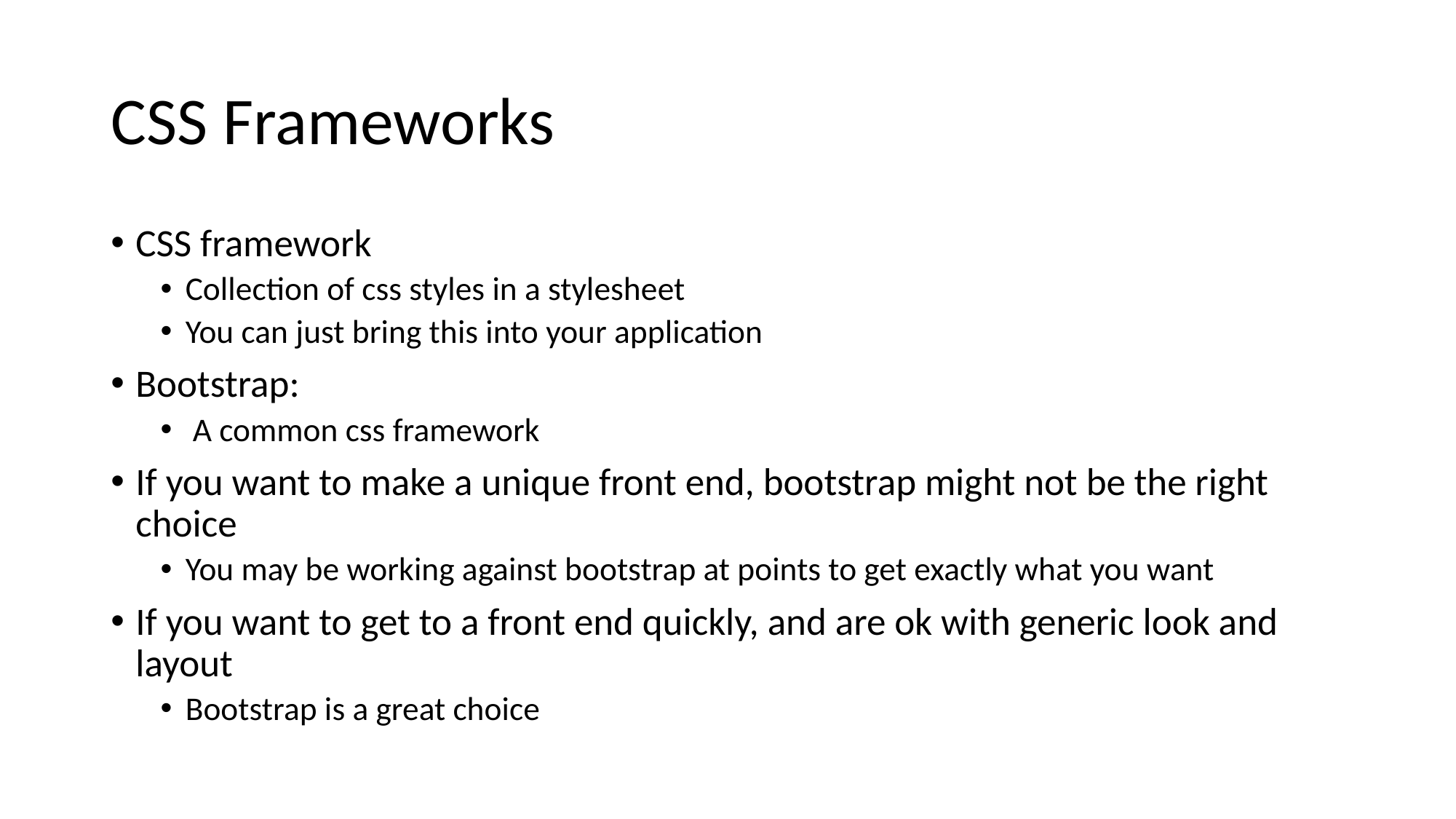

# CSS Frameworks
CSS framework
Collection of css styles in a stylesheet
You can just bring this into your application
Bootstrap:
 A common css framework
If you want to make a unique front end, bootstrap might not be the right choice
You may be working against bootstrap at points to get exactly what you want
If you want to get to a front end quickly, and are ok with generic look and layout
Bootstrap is a great choice